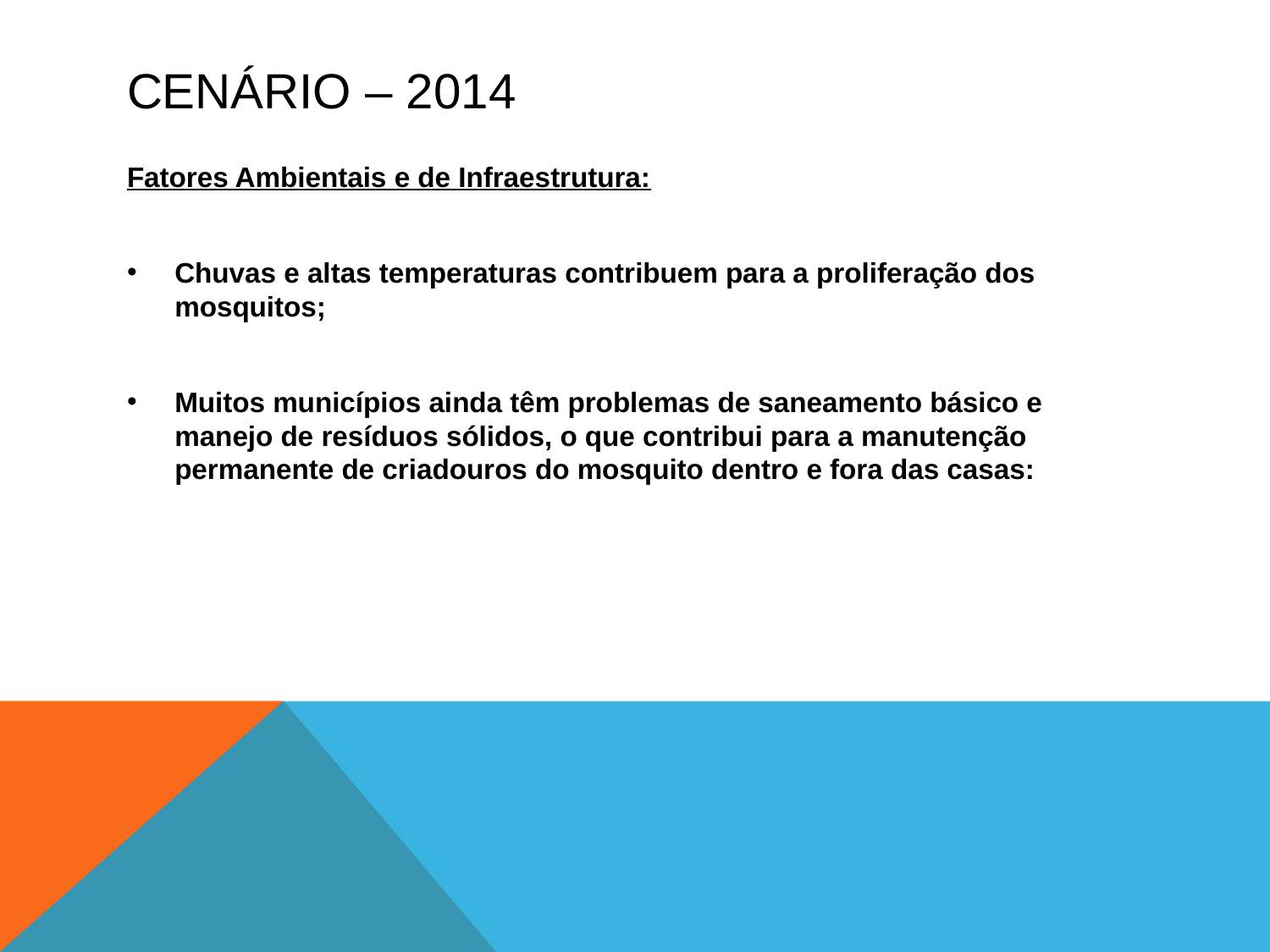

# CENÁRIO – 2014
Fatores Ambientais e de Infraestrutura:

Chuvas e altas temperaturas contribuem para a proliferação dos mosquitos;

Muitos municípios ainda têm problemas de saneamento básico e manejo de resíduos sólidos, o que contribui para a manutenção permanente de criadouros do mosquito dentro e fora das casas: